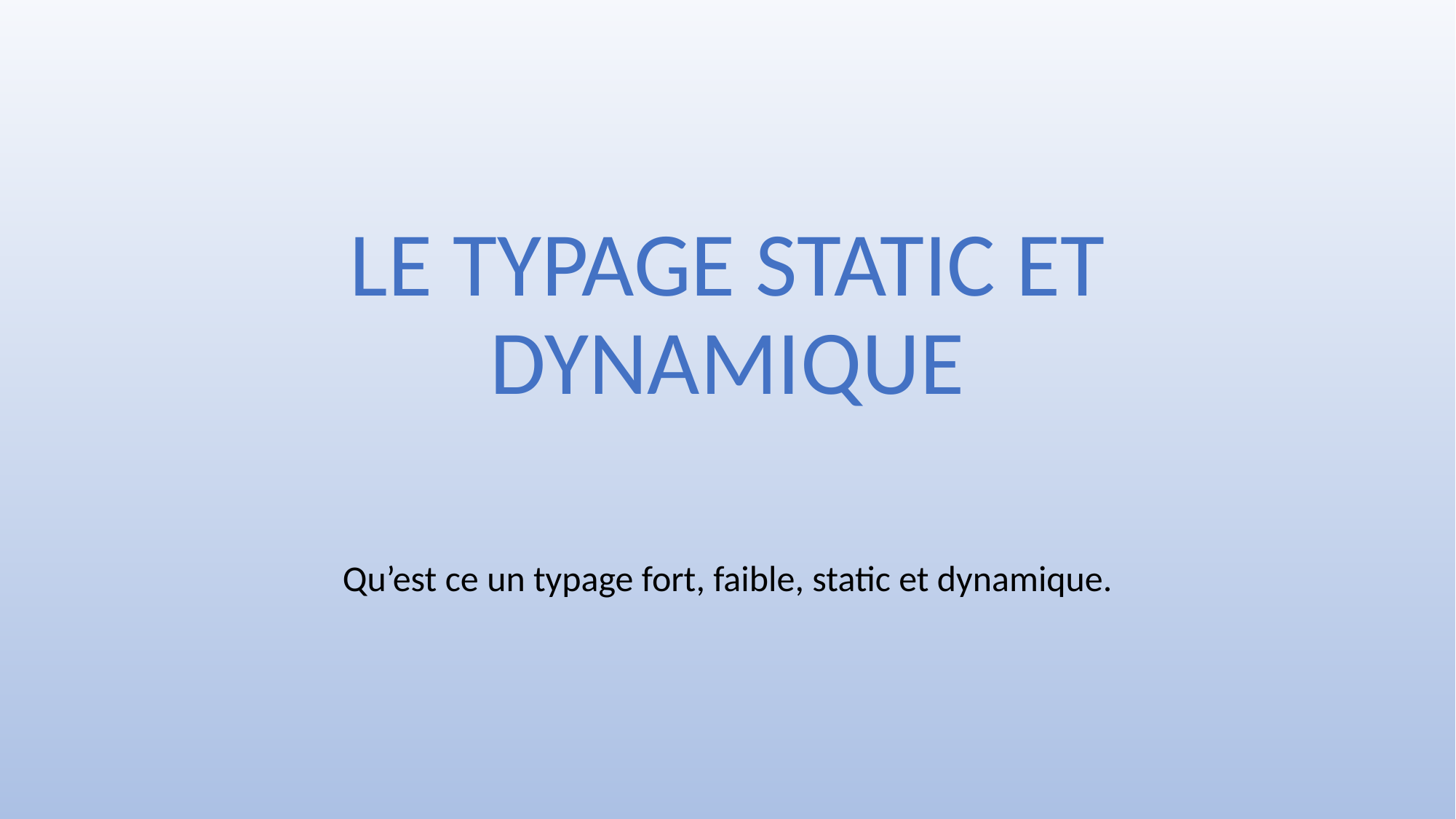

# LE TYPAGE STATIC ET DYNAMIQUE
Qu’est ce un typage fort, faible, static et dynamique.